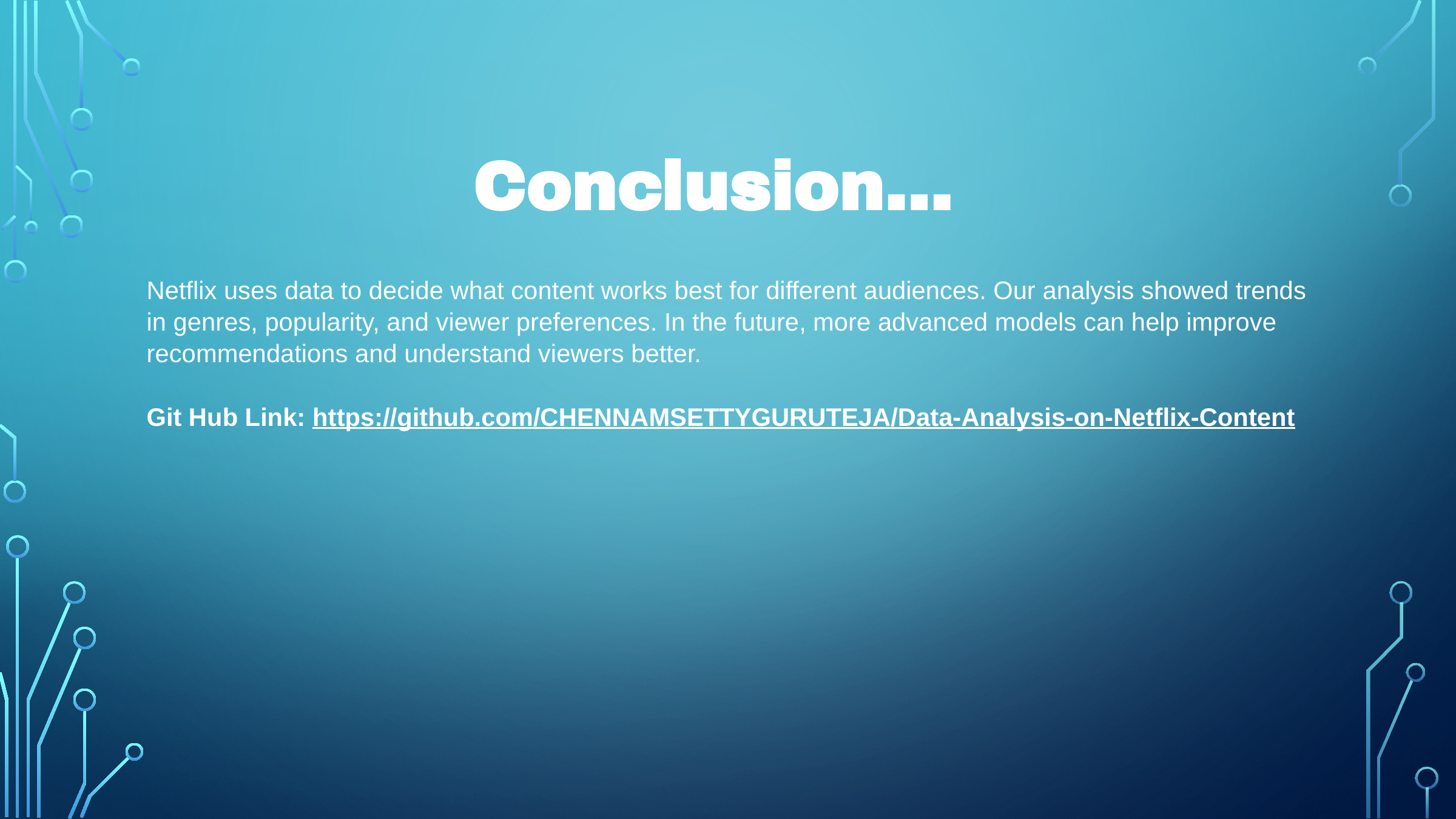

Conclusion…
Netflix uses data to decide what content works best for different audiences. Our analysis showed trends in genres, popularity, and viewer preferences. In the future, more advanced models can help improve recommendations and understand viewers better.

Git Hub Link: https://github.com/CHENNAMSETTYGURUTEJA/Data-Analysis-on-Netflix-Content